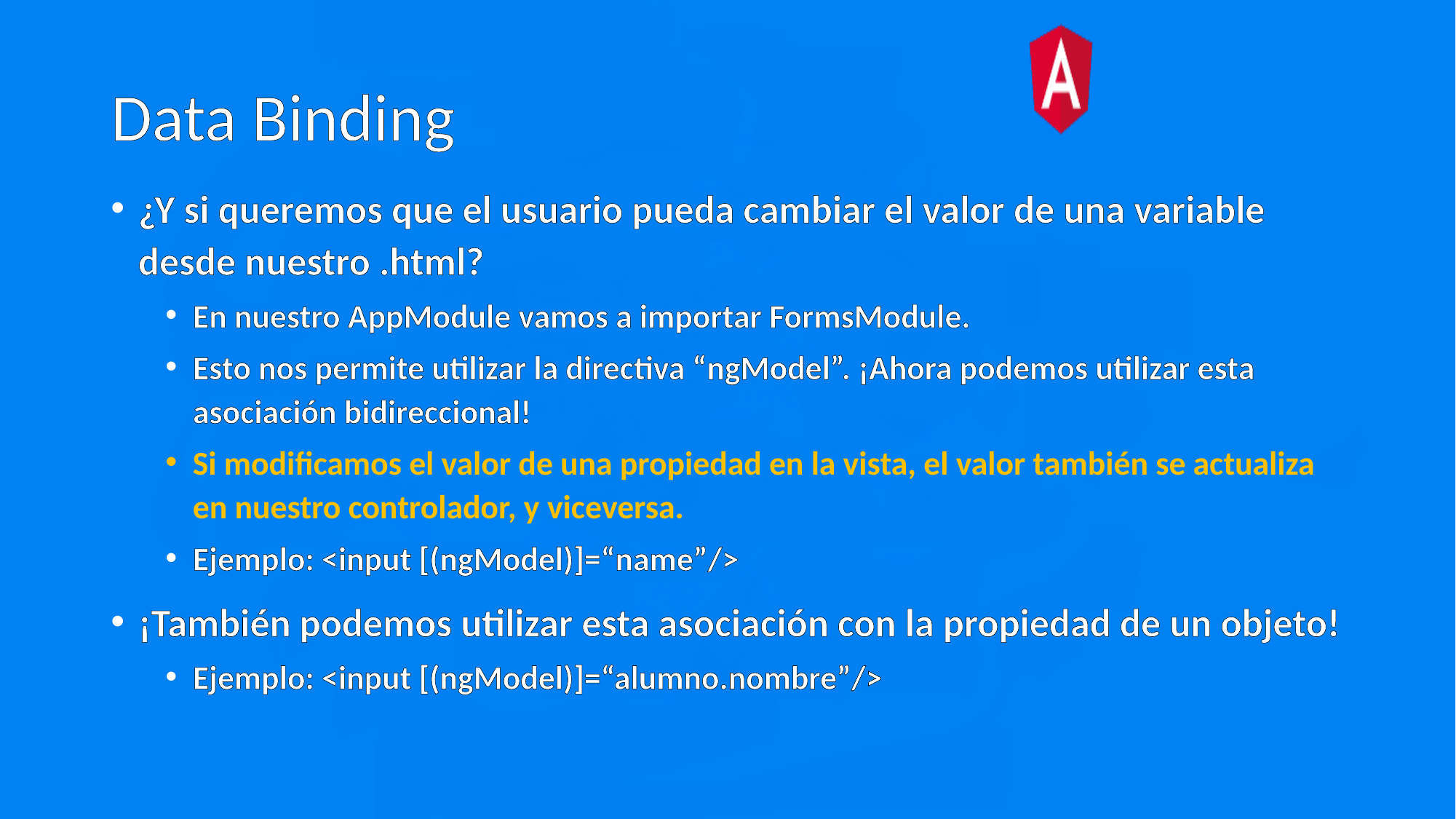

# Data Binding
¿Y si queremos que el usuario pueda cambiar el valor de una variable desde nuestro .html?
En nuestro AppModule vamos a importar FormsModule.
Esto nos permite utilizar la directiva “ngModel”. ¡Ahora podemos utilizar esta asociación bidireccional!
Si modificamos el valor de una propiedad en la vista, el valor también se actualiza en nuestro controlador, y viceversa.
Ejemplo: <input [(ngModel)]=“name”/>
¡También podemos utilizar esta asociación con la propiedad de un objeto!
Ejemplo: <input [(ngModel)]=“alumno.nombre”/>